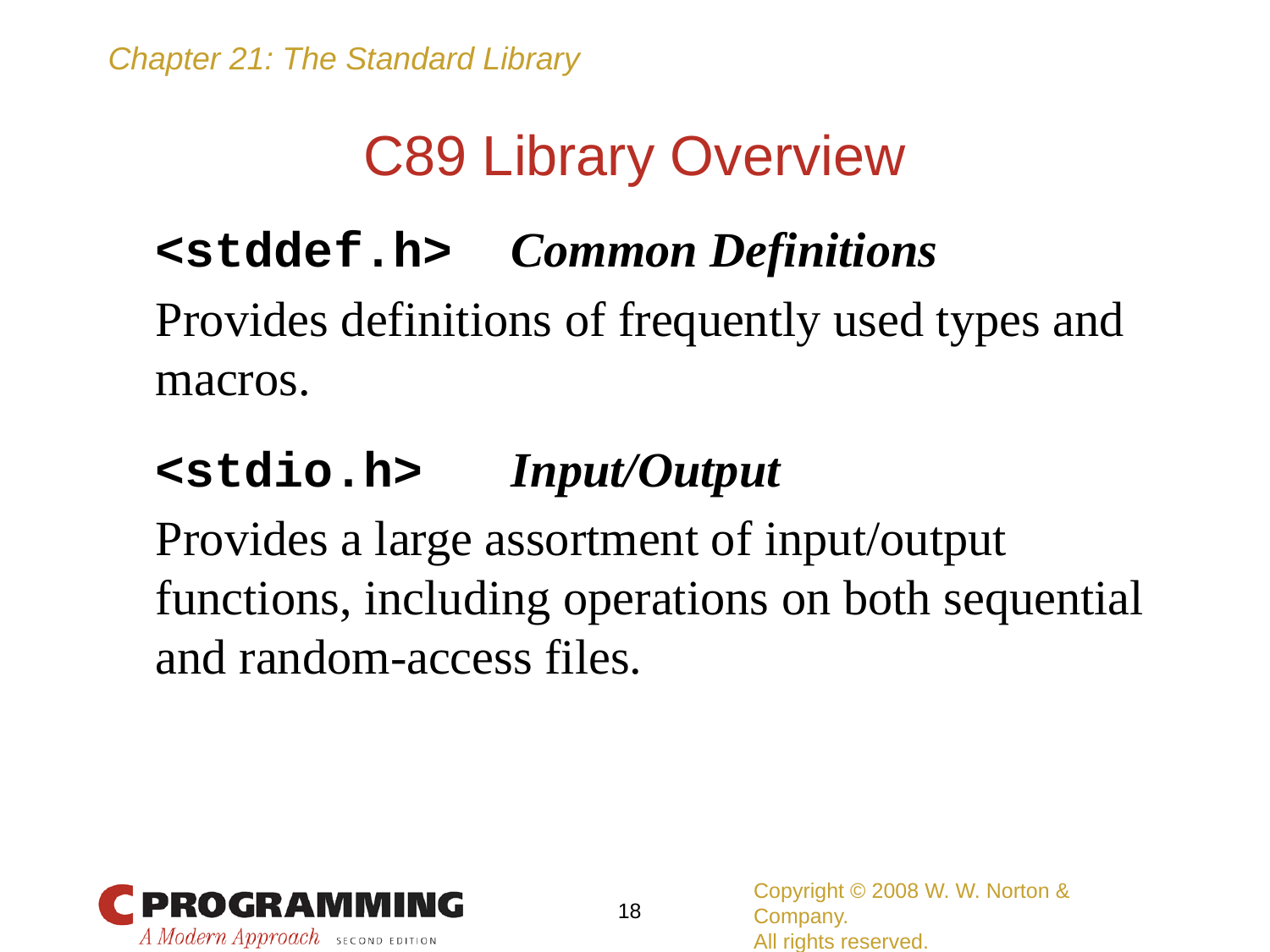

# C89 Library Overview
	<stddef.h>  Common Definitions
	Provides definitions of frequently used types and macros.
	<stdio.h>   Input/Output
	Provides a large assortment of input/output functions, including operations on both sequential and random-access files.
Copyright © 2008 W. W. Norton & Company.
All rights reserved.
18